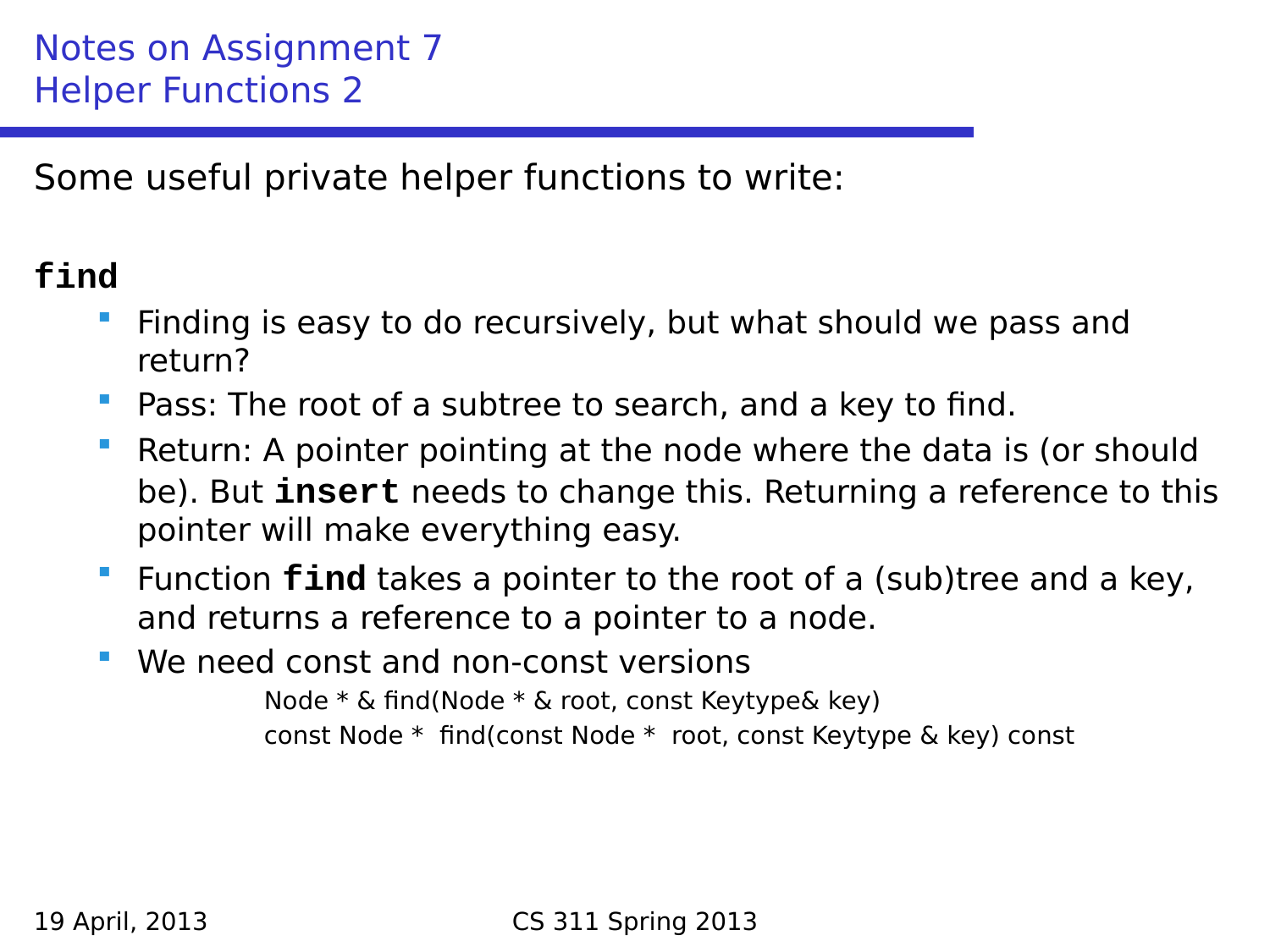

# Notes on Assignment 7 Helper Functions 2
Some useful private helper functions to write:

find
Finding is easy to do recursively, but what should we pass and return?
Pass: The root of a subtree to search, and a key to find.
Return: A pointer pointing at the node where the data is (or should be). But insert needs to change this. Returning a reference to this pointer will make everything easy.
Function find takes a pointer to the root of a (sub)tree and a key, and returns a reference to a pointer to a node.
We need const and non-const versions
		Node * & find(Node * & root, const Keytype& key)
		const Node *  find(const Node *  root, const Keytype & key) const
19 April, 2013
CS 311 Spring 2013